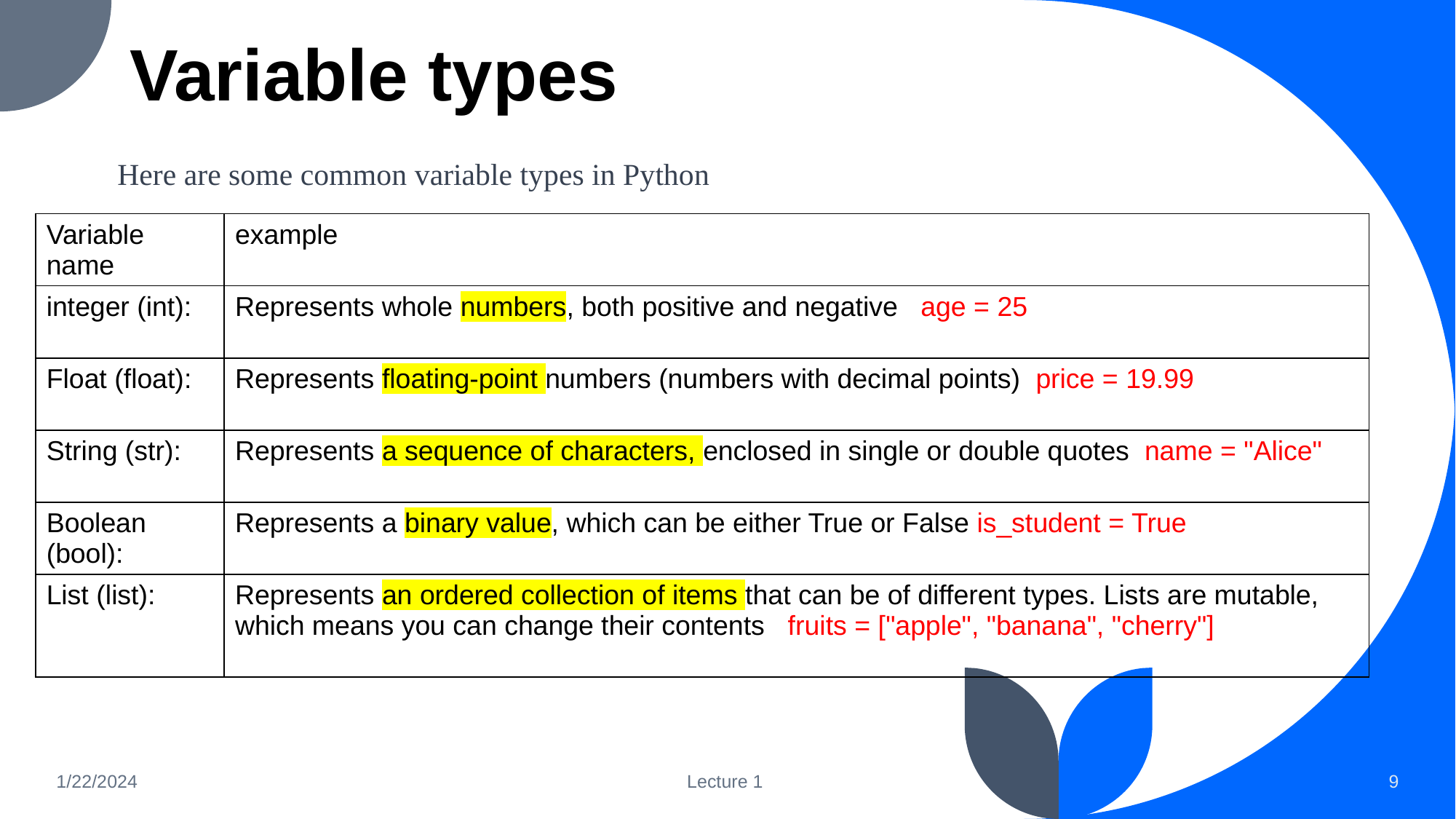

# Variable types
Here are some common variable types in Python
| Variable name | example |
| --- | --- |
| integer (int): | Represents whole numbers, both positive and negative age = 25 |
| Float (float): | Represents floating-point numbers (numbers with decimal points) price = 19.99 |
| String (str): | Represents a sequence of characters, enclosed in single or double quotes name = "Alice" |
| Boolean (bool): | Represents a binary value, which can be either True or False is\_student = True |
| List (list): | Represents an ordered collection of items that can be of different types. Lists are mutable, which means you can change their contents fruits = ["apple", "banana", "cherry"] |
1/22/2024
Lecture 1
9